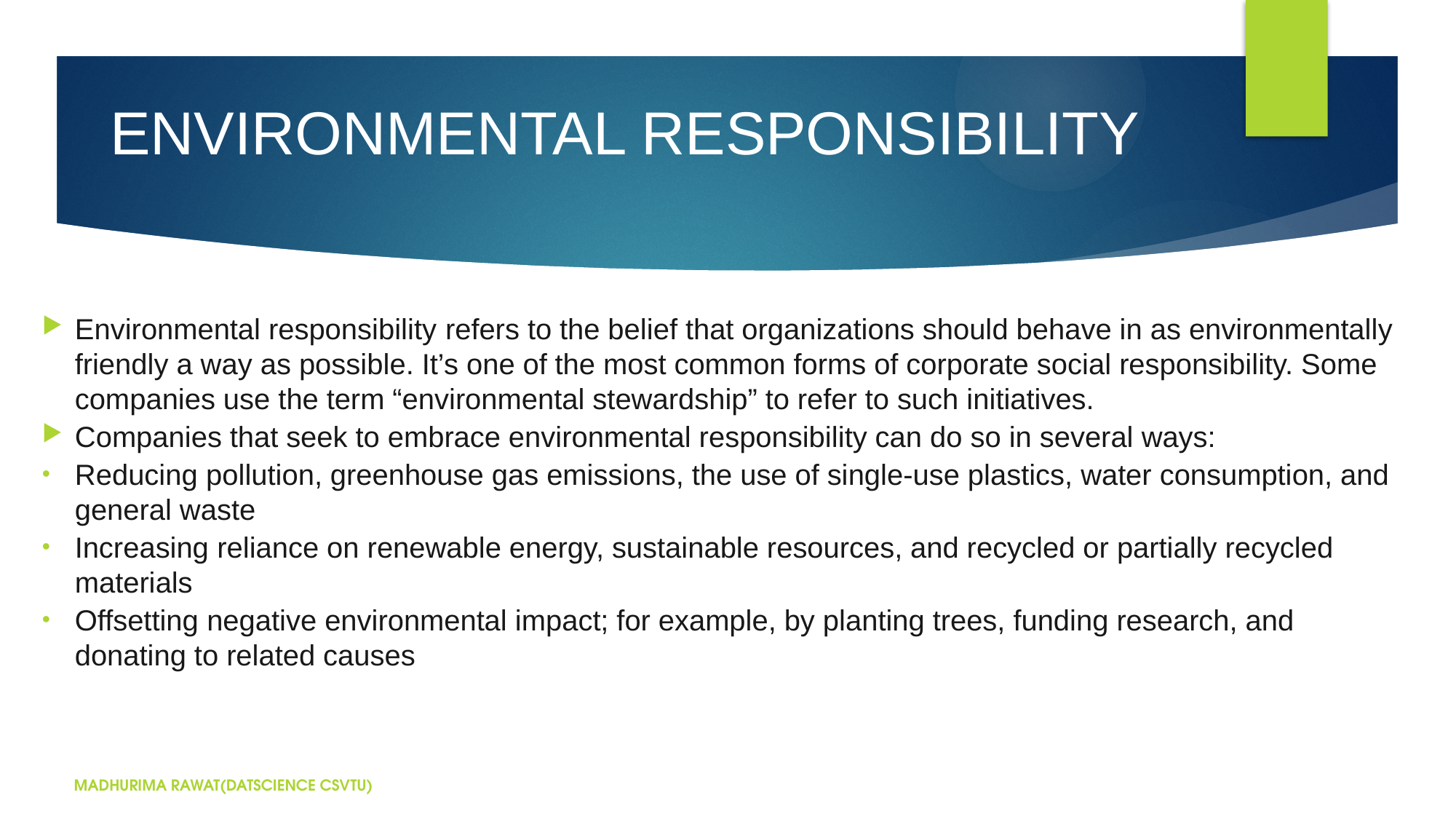

# ENVIRONMENTAL RESPONSIBILITY

Environmental responsibility refers to the belief that organizations should behave in as environmentally friendly a way as possible. It’s one of the most common forms of corporate social responsibility. Some companies use the term “environmental stewardship” to refer to such initiatives.
Companies that seek to embrace environmental responsibility can do so in several ways:
Reducing pollution, greenhouse gas emissions, the use of single-use plastics, water consumption, and general waste
Increasing reliance on renewable energy, sustainable resources, and recycled or partially recycled materials
Offsetting negative environmental impact; for example, by planting trees, funding research, and donating to related causes

MADHURIMA RAWAT(DATSCIENCE CSVTU)